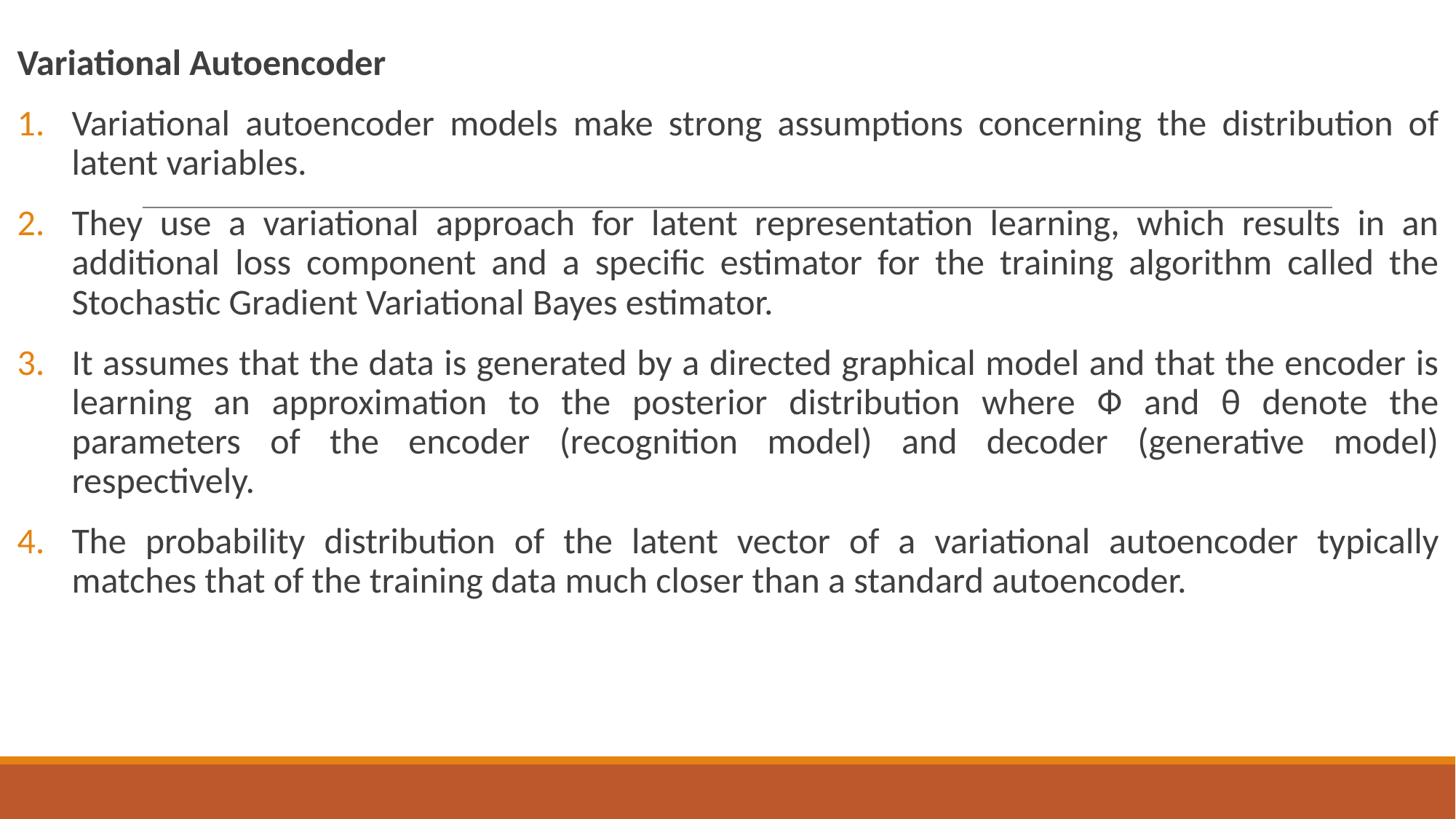

Variational Autoencoder
Variational autoencoder models make strong assumptions concerning the distribution of latent variables.
They use a variational approach for latent representation learning, which results in an additional loss component and a specific estimator for the training algorithm called the Stochastic Gradient Variational Bayes estimator.
It assumes that the data is generated by a directed graphical model and that the encoder is learning an approximation to the posterior distribution where Ф and θ denote the parameters of the encoder (recognition model) and decoder (generative model) respectively.
The probability distribution of the latent vector of a variational autoencoder typically matches that of the training data much closer than a standard autoencoder.